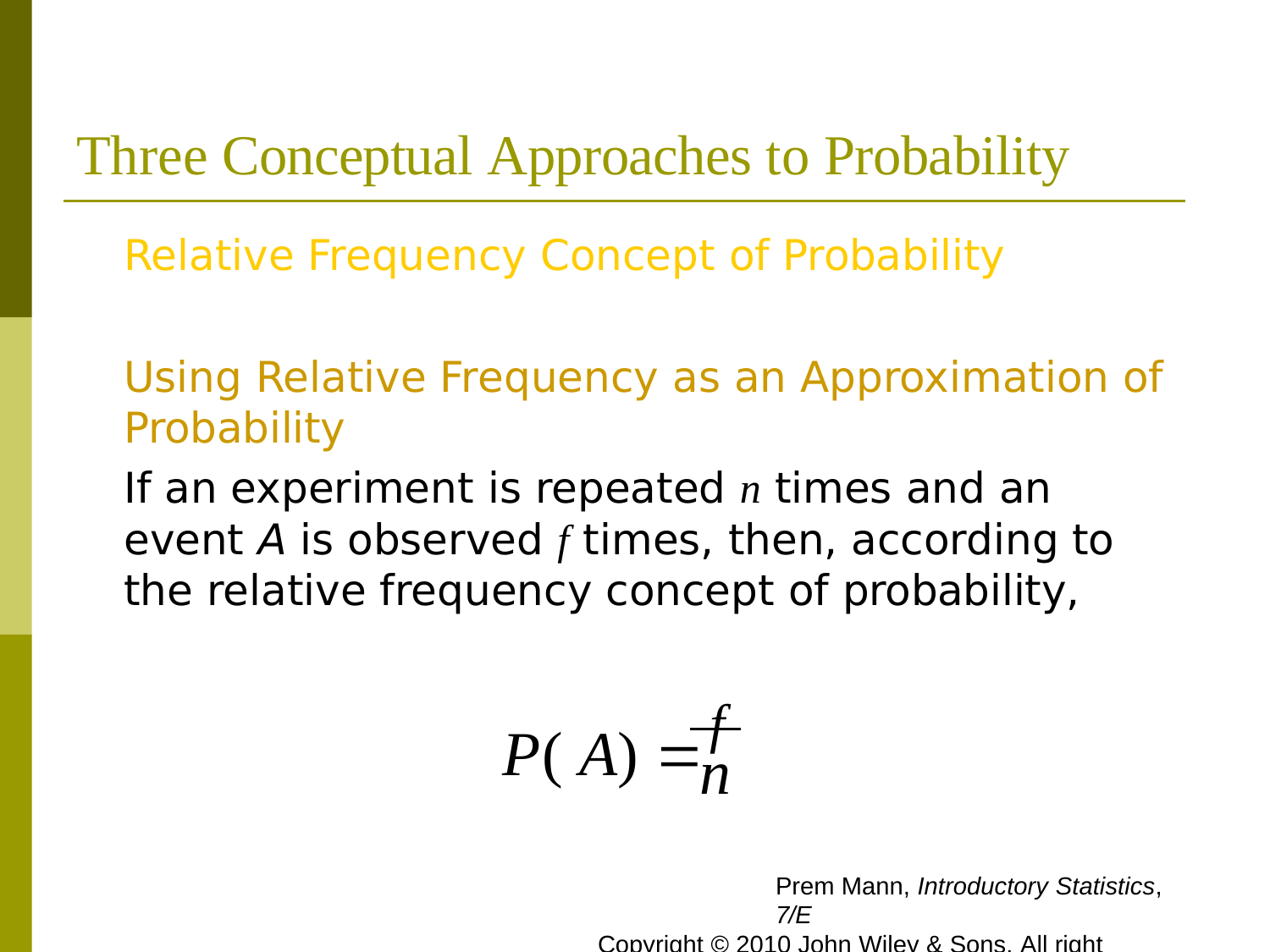

# Three Conceptual Approaches to Probability
Relative Frequency Concept of Probability
Using Relative Frequency as an Approximation of Probability
If an experiment is repeated n times and an event A is observed f times, then, according to the relative frequency concept of probability,

P( A) =	f

n
Prem Mann, Introductory Statistics, 7/E
Copyright © 2010 John Wiley & Sons. All right reserved